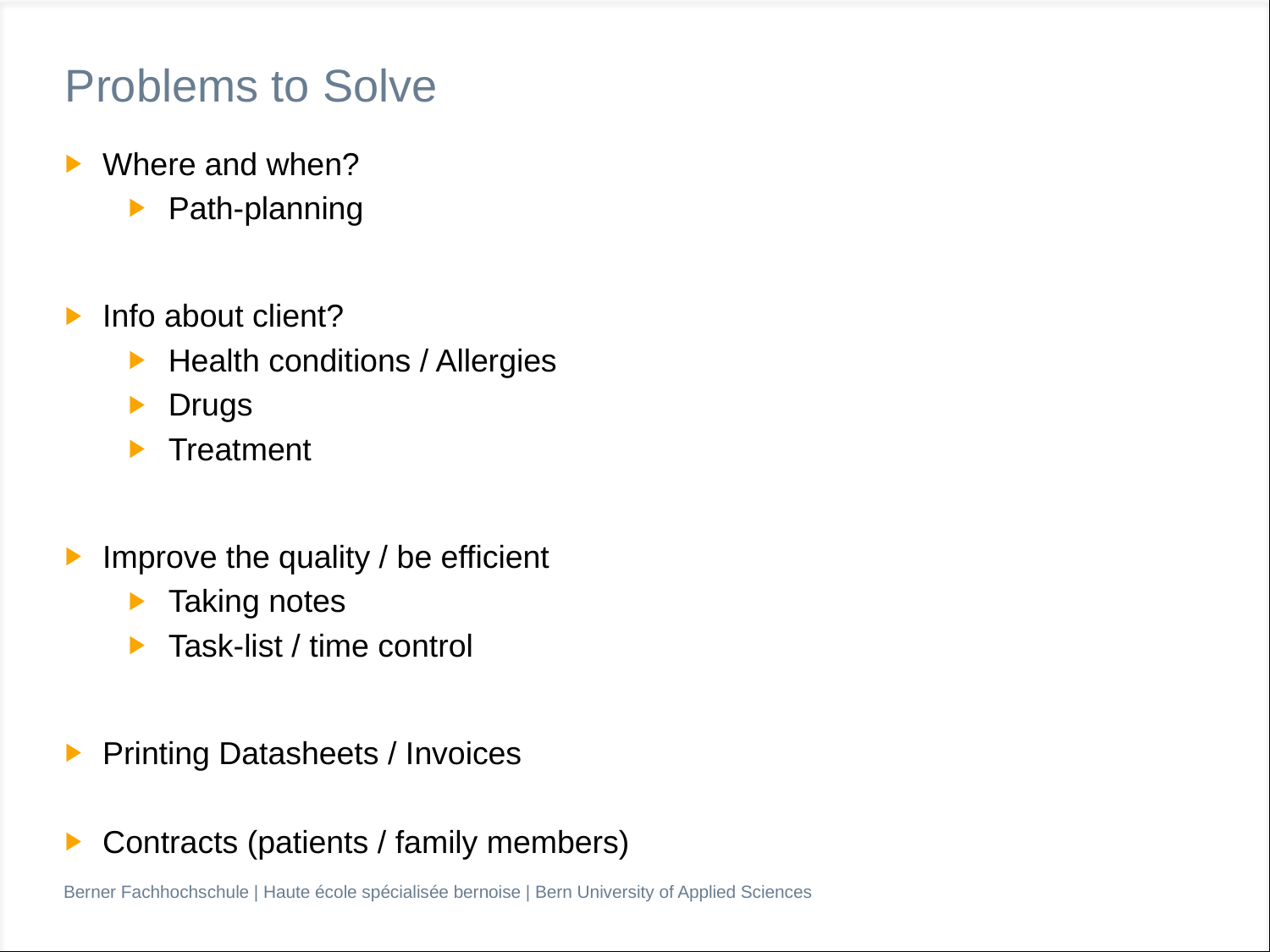

# Problems to Solve
Where and when?
Path-planning

Info about client?
Health conditions / Allergies
Drugs
Treatment

Improve the quality / be efficient
Taking notes
Task-list / time control

Printing Datasheets / Invoices

Contracts (patients / family members)